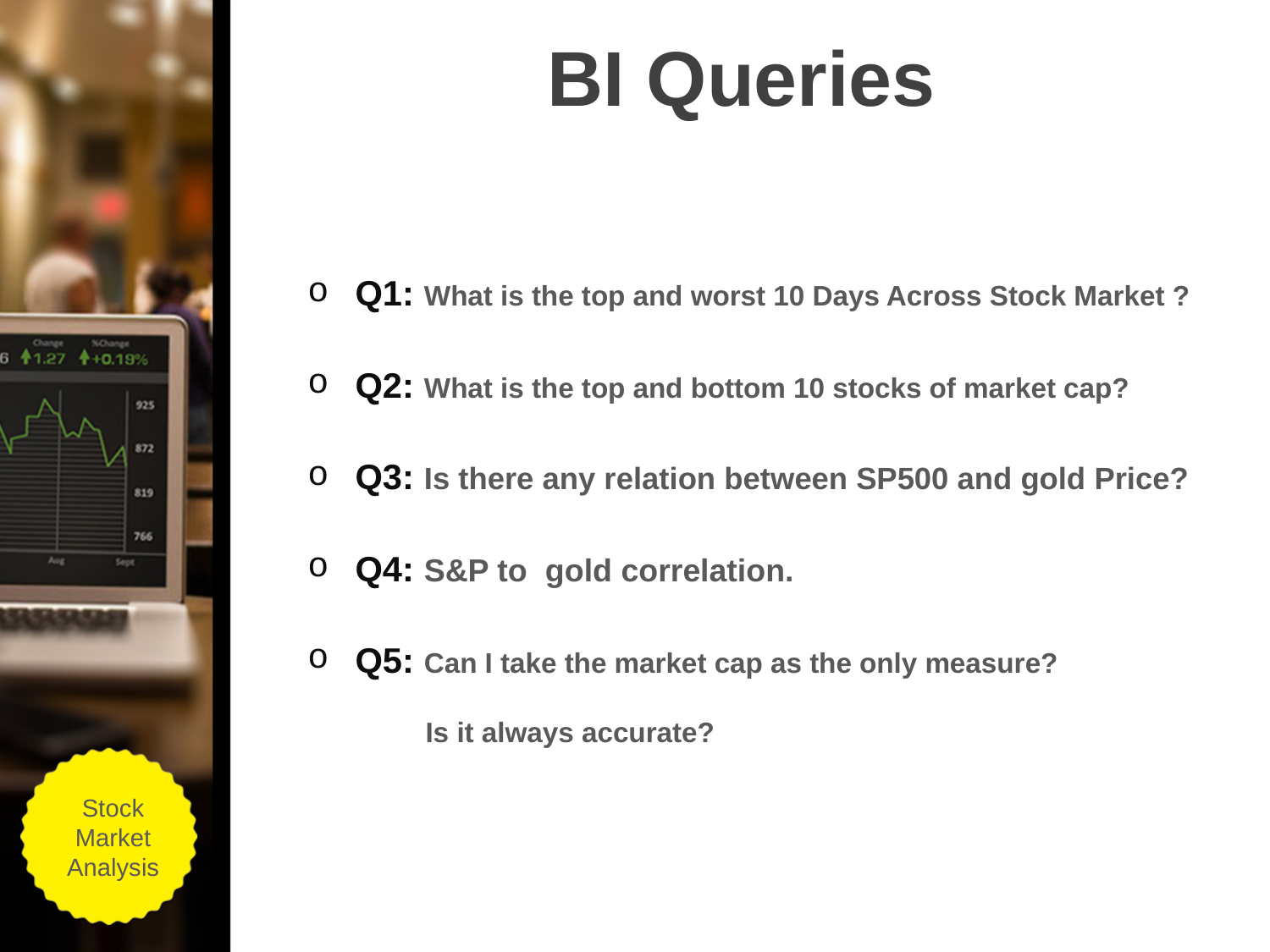

# BI Queries
Q1: What is the top and worst 10 Days Across Stock Market ?
Q2: What is the top and bottom 10 stocks of market cap?
Q3: Is there any relation between SP500 and gold Price?
Q4: S&P to  gold correlation.
Q5: Can I take the market cap as the only measure?
         Is it always accurate?

Stock Market Analysis